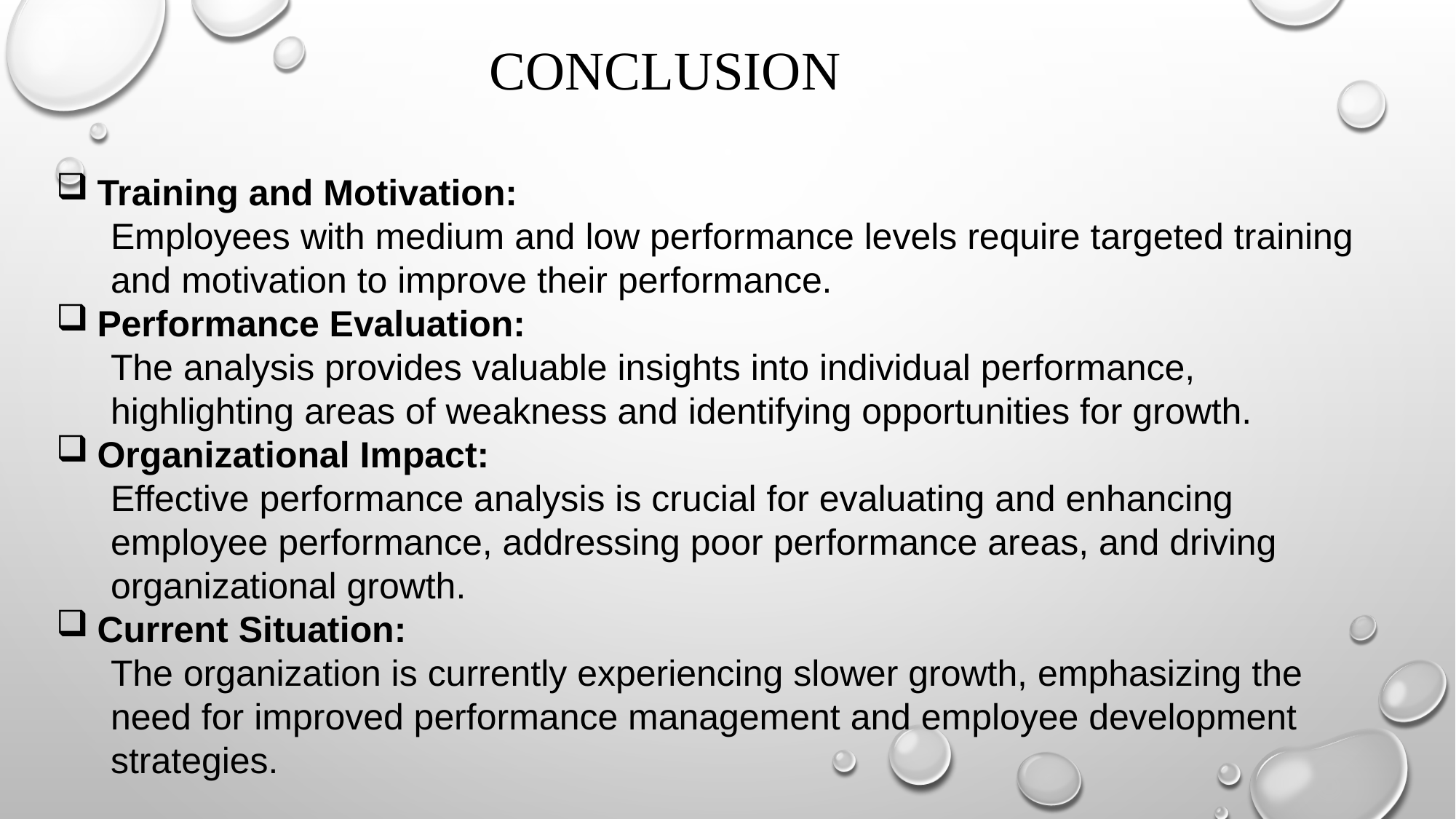

# conclusion
Training and Motivation:
Employees with medium and low performance levels require targeted training and motivation to improve their performance.
Performance Evaluation:
The analysis provides valuable insights into individual performance, highlighting areas of weakness and identifying opportunities for growth.
Organizational Impact:
Effective performance analysis is crucial for evaluating and enhancing employee performance, addressing poor performance areas, and driving organizational growth.
Current Situation:
The organization is currently experiencing slower growth, emphasizing the need for improved performance management and employee development strategies.